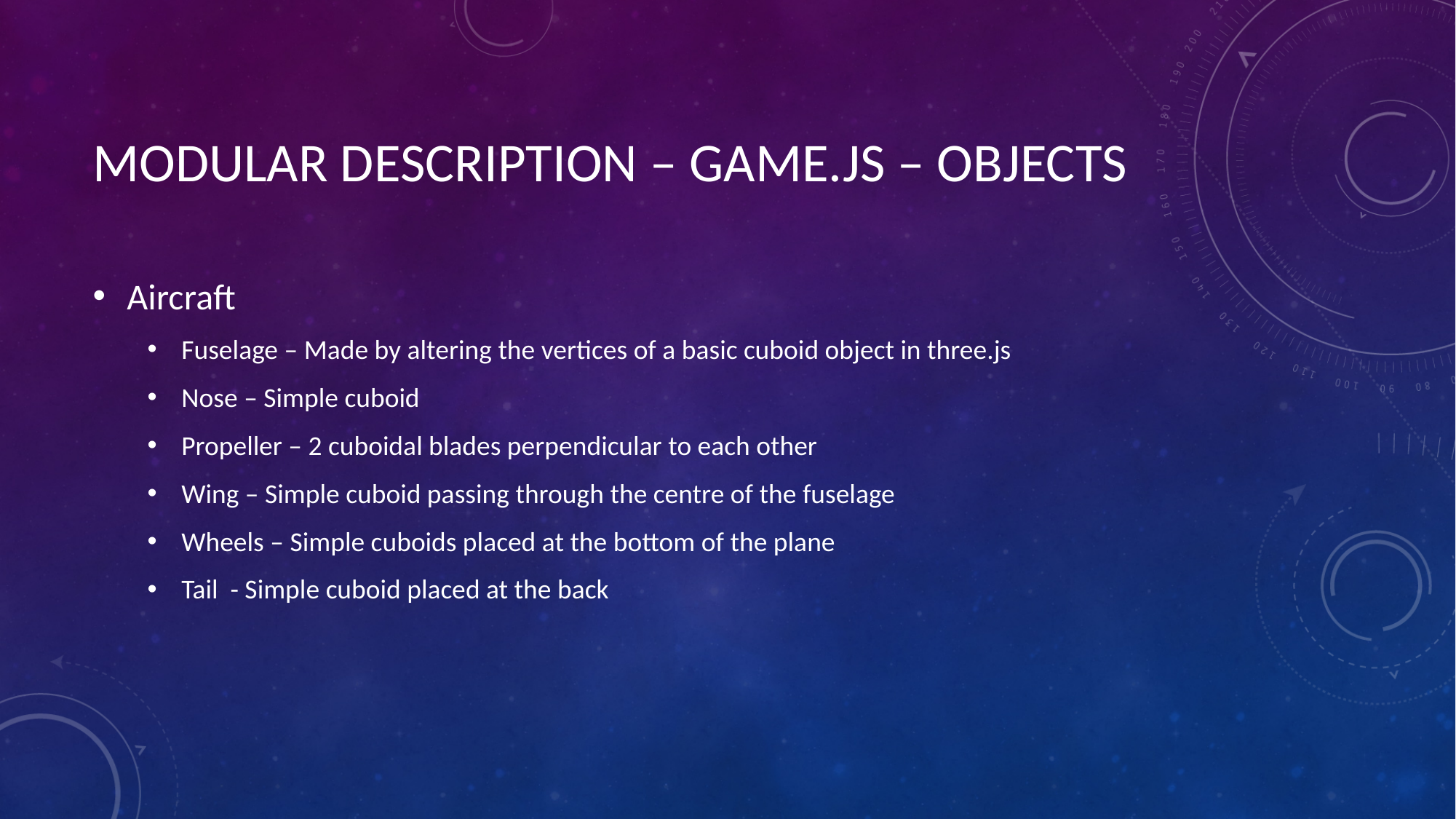

# MODULAR DESCRIPTION – GAME.js – OBJECTS
Aircraft
Fuselage – Made by altering the vertices of a basic cuboid object in three.js
Nose – Simple cuboid
Propeller – 2 cuboidal blades perpendicular to each other
Wing – Simple cuboid passing through the centre of the fuselage
Wheels – Simple cuboids placed at the bottom of the plane
Tail  - Simple cuboid placed at the back